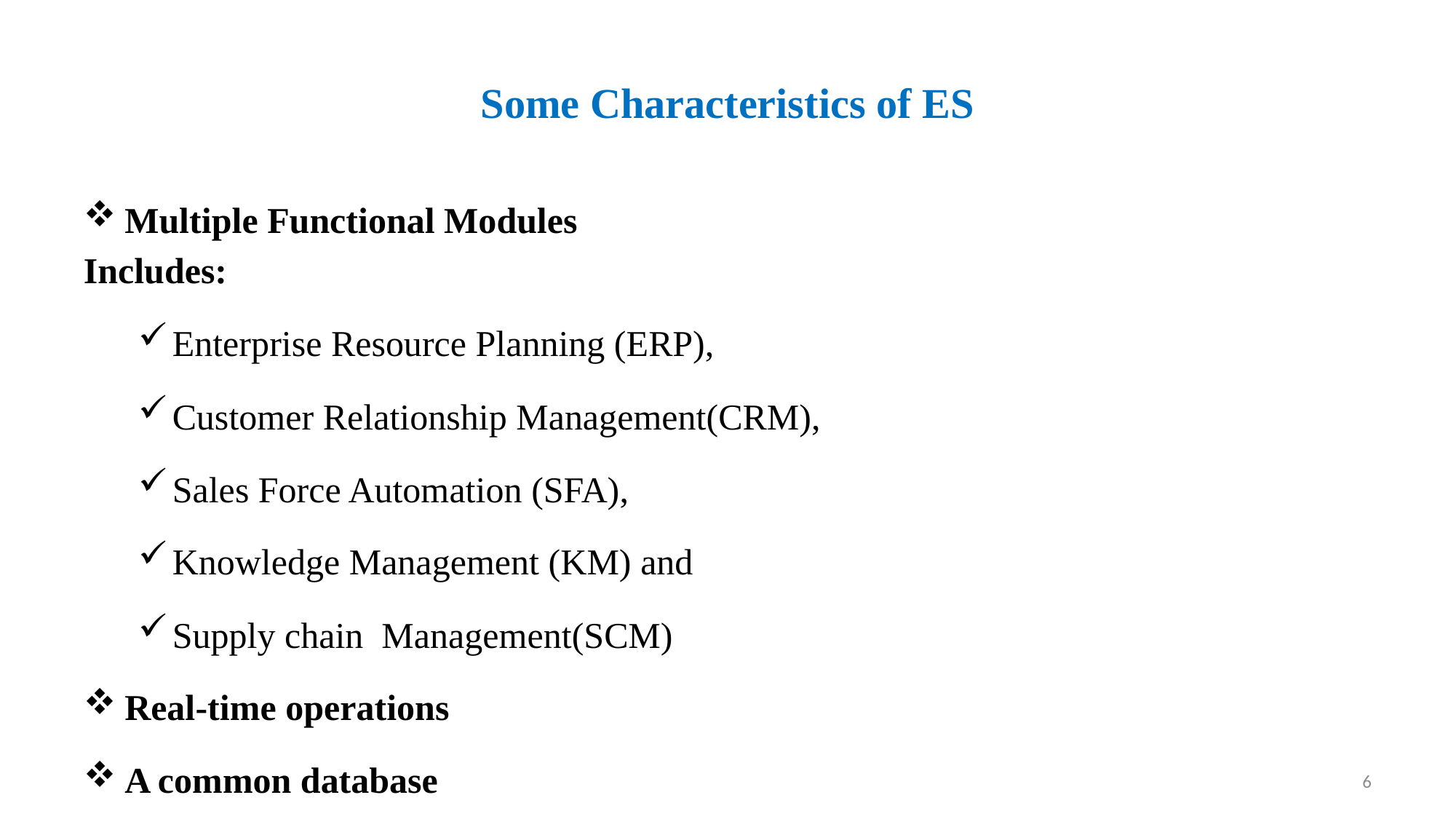

# Some Characteristics of ES
Multiple Functional Modules
Includes:
Enterprise Resource Planning (ERP),
Customer Relationship Management(CRM),
Sales Force Automation (SFA),
Knowledge Management (KM) and
Supply chain  Management(SCM)
Real-time operations
A common database

6